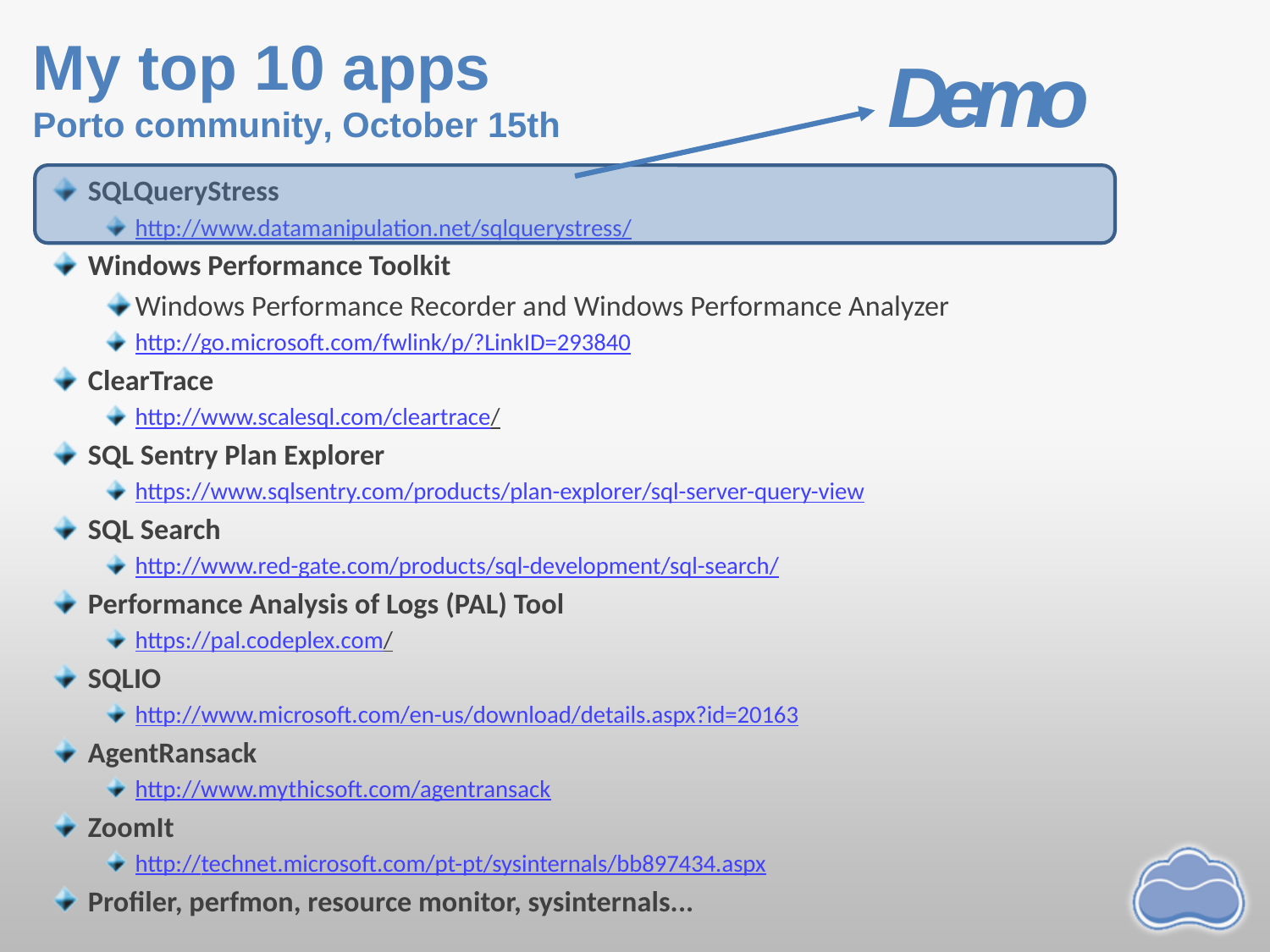

# My top 10 apps Porto community, October 15th
Demo

SQLQueryStress
http://www.datamanipulation.net/sqlquerystress/
Windows Performance Toolkit
Windows Performance Recorder and Windows Performance Analyzer
http://go.microsoft.com/fwlink/p/?LinkID=293840
ClearTrace
http://www.scalesql.com/cleartrace/
SQL Sentry Plan Explorer
https://www.sqlsentry.com/products/plan-explorer/sql-server-query-view
SQL Search
http://www.red-gate.com/products/sql-development/sql-search/
Performance Analysis of Logs (PAL) Tool
https://pal.codeplex.com/
SQLIO
http://www.microsoft.com/en-us/download/details.aspx?id=20163
AgentRansack
http://www.mythicsoft.com/agentransack
ZoomIt
http://technet.microsoft.com/pt-pt/sysinternals/bb897434.aspx
Profiler, perfmon, resource monitor, sysinternals...